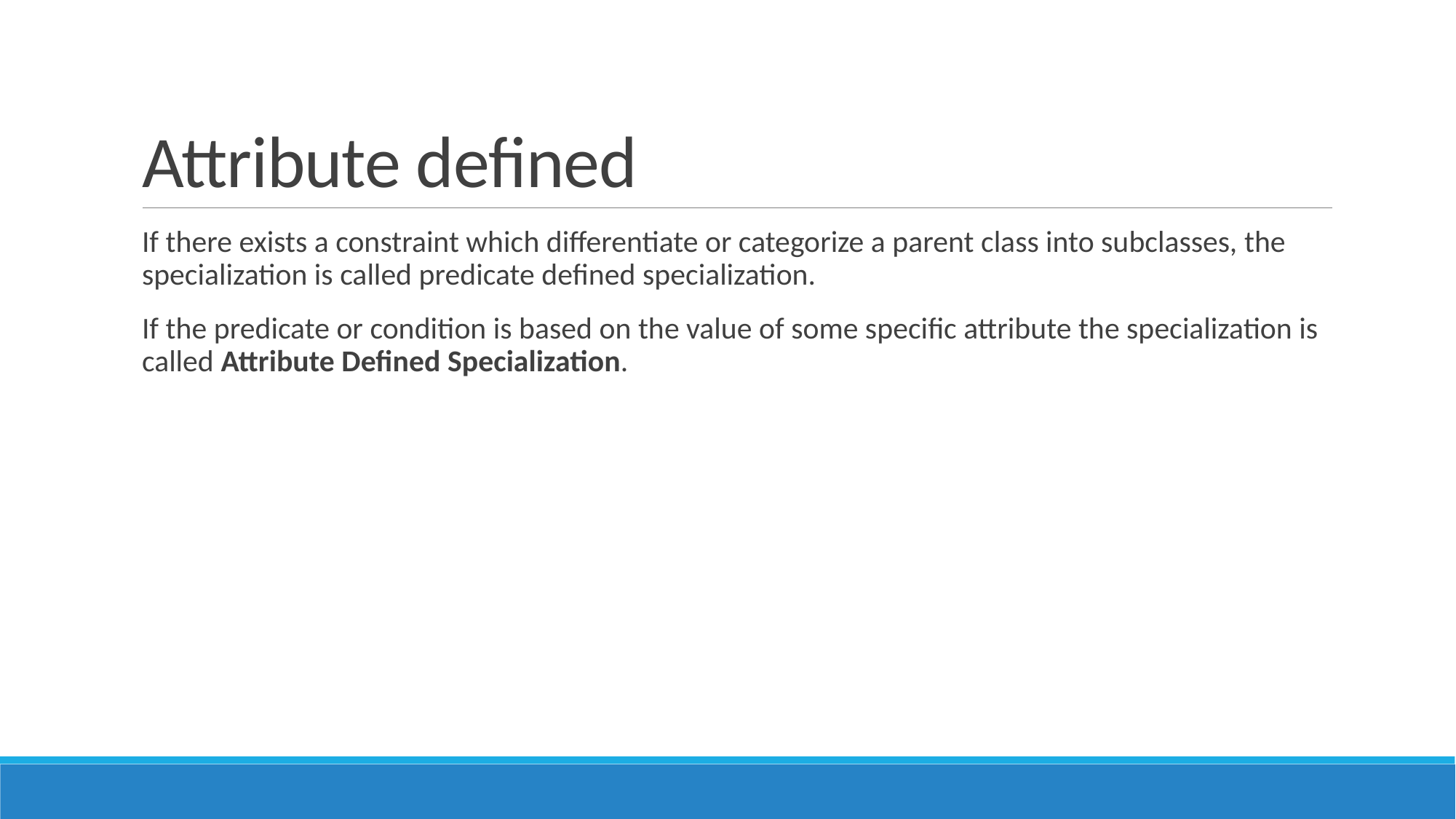

# Attribute defined
If there exists a constraint which differentiate or categorize a parent class into subclasses, the specialization is called predicate defined specialization.
If the predicate or condition is based on the value of some specific attribute the specialization is called Attribute Defined Specialization.